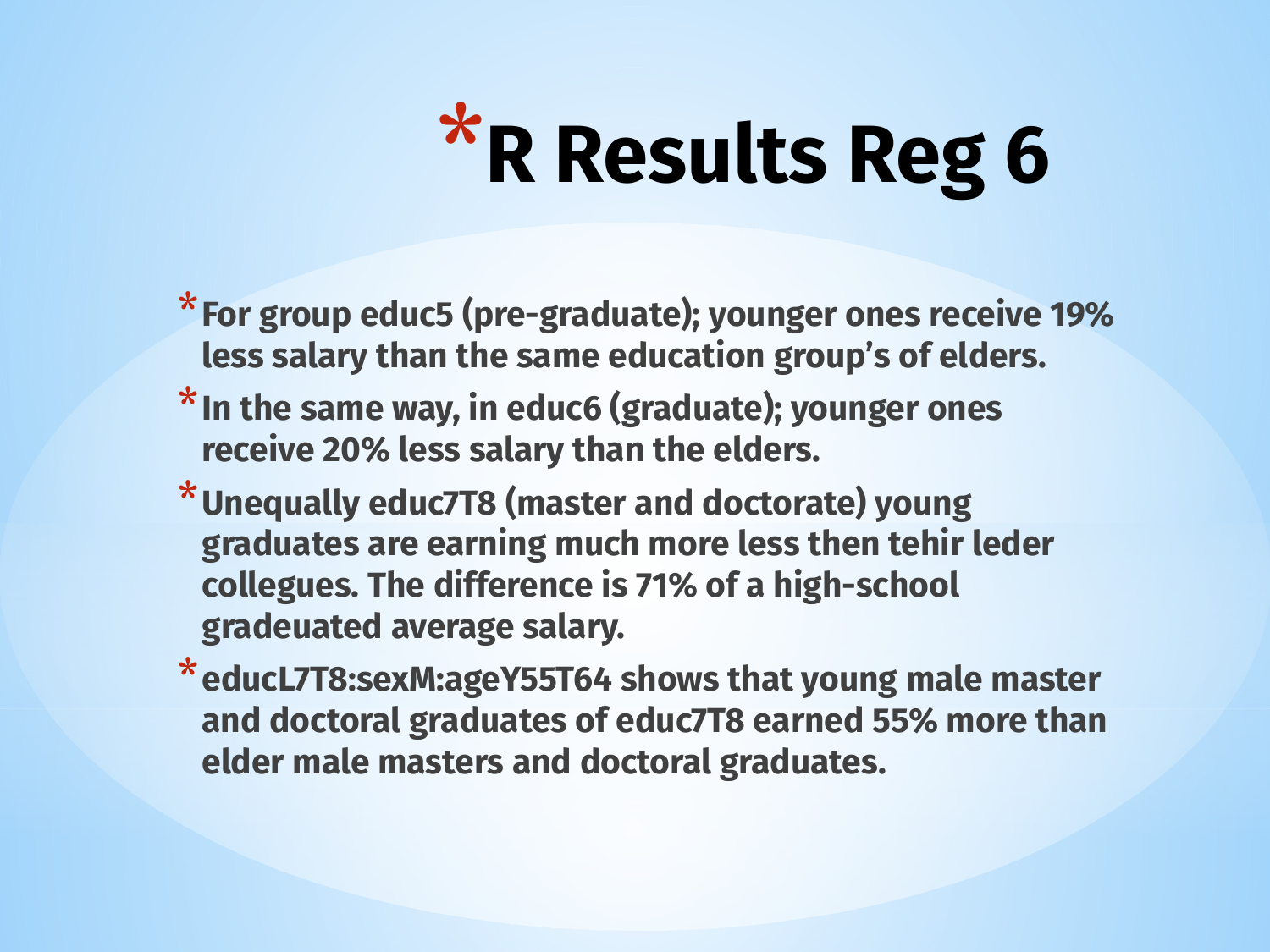

# R Results Reg 6
For group educ5 (pre-graduate); younger ones receive 19% less salary than the same education group’s of elders.
In the same way, in educ6 (graduate); younger ones receive 20% less salary than the elders.
Unequally educ7T8 (master and doctorate) young graduates are earning much more less then tehir leder collegues. The difference is 71% of a high-school gradeuated average salary.
educL7T8:sexM:ageY55T64 shows that young male master and doctoral graduates of educ7T8 earned 55% more than elder male masters and doctoral graduates.